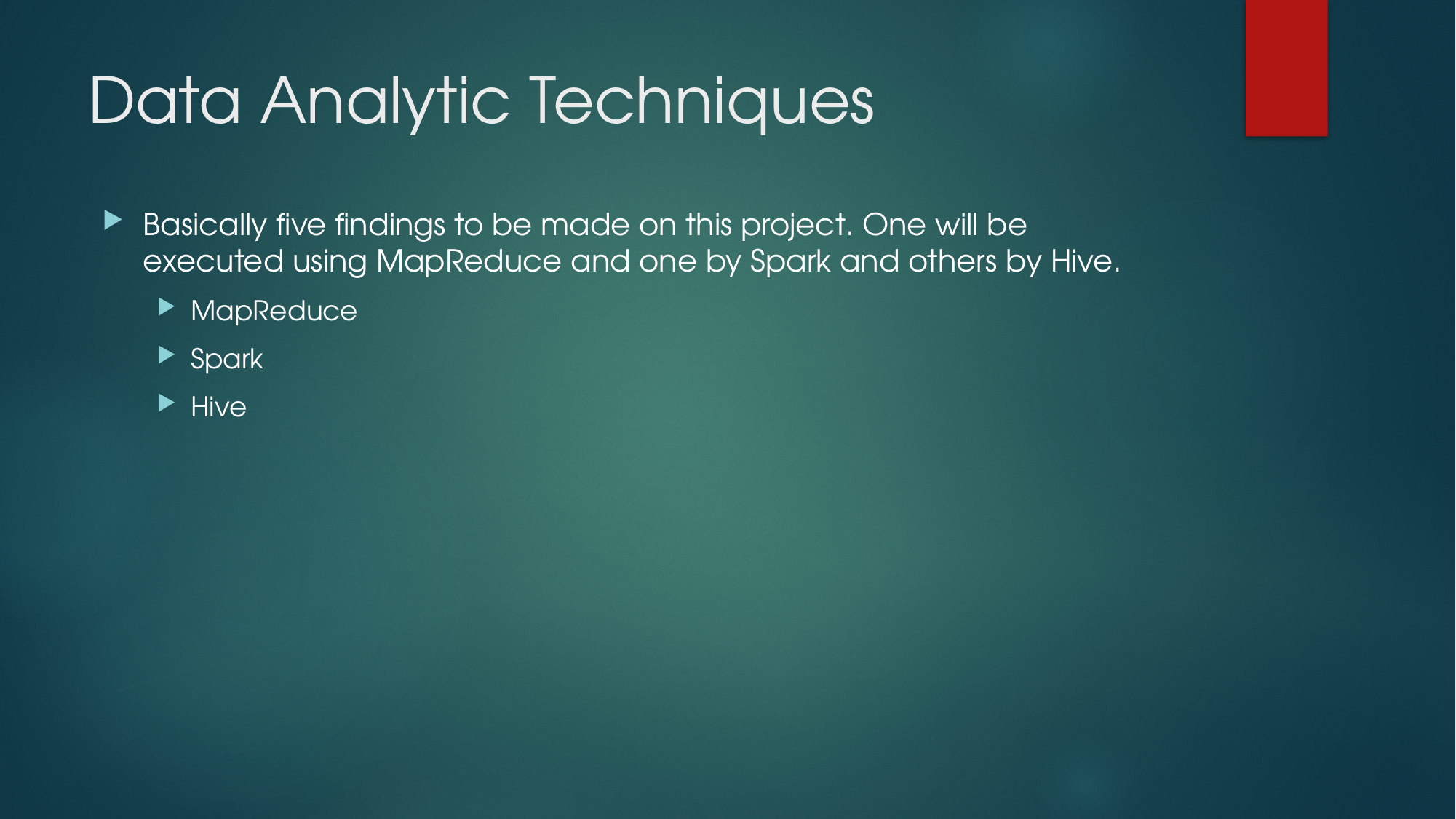

# Data Analytic Techniques
Basically five findings to be made on this project. One will be executed using MapReduce and one by Spark and others by Hive.
MapReduce
Spark
Hive